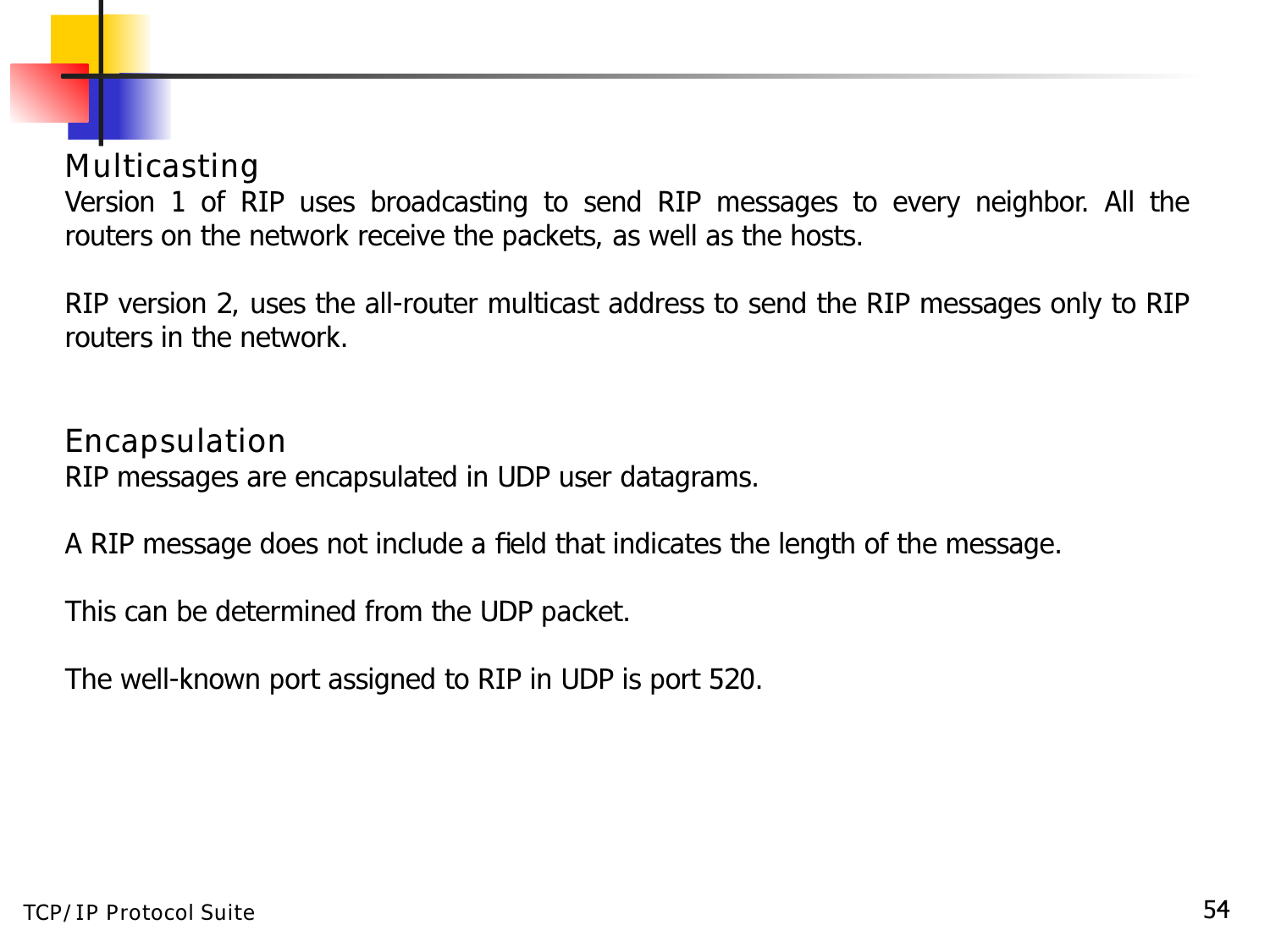

Multicasting
Version 1 of RIP uses broadcasting to send RIP messages to every neighbor. All the routers on the network receive the packets, as well as the hosts.

RIP version 2, uses the all-router multicast address to send the RIP messages only to RIP routers in the network.

Encapsulation
RIP messages are encapsulated in UDP user datagrams.

A RIP message does not include a field that indicates the length of the message.

This can be determined from the UDP packet.

The well-known port assigned to RIP in UDP is port 520.
54
TCP/IP Protocol Suite